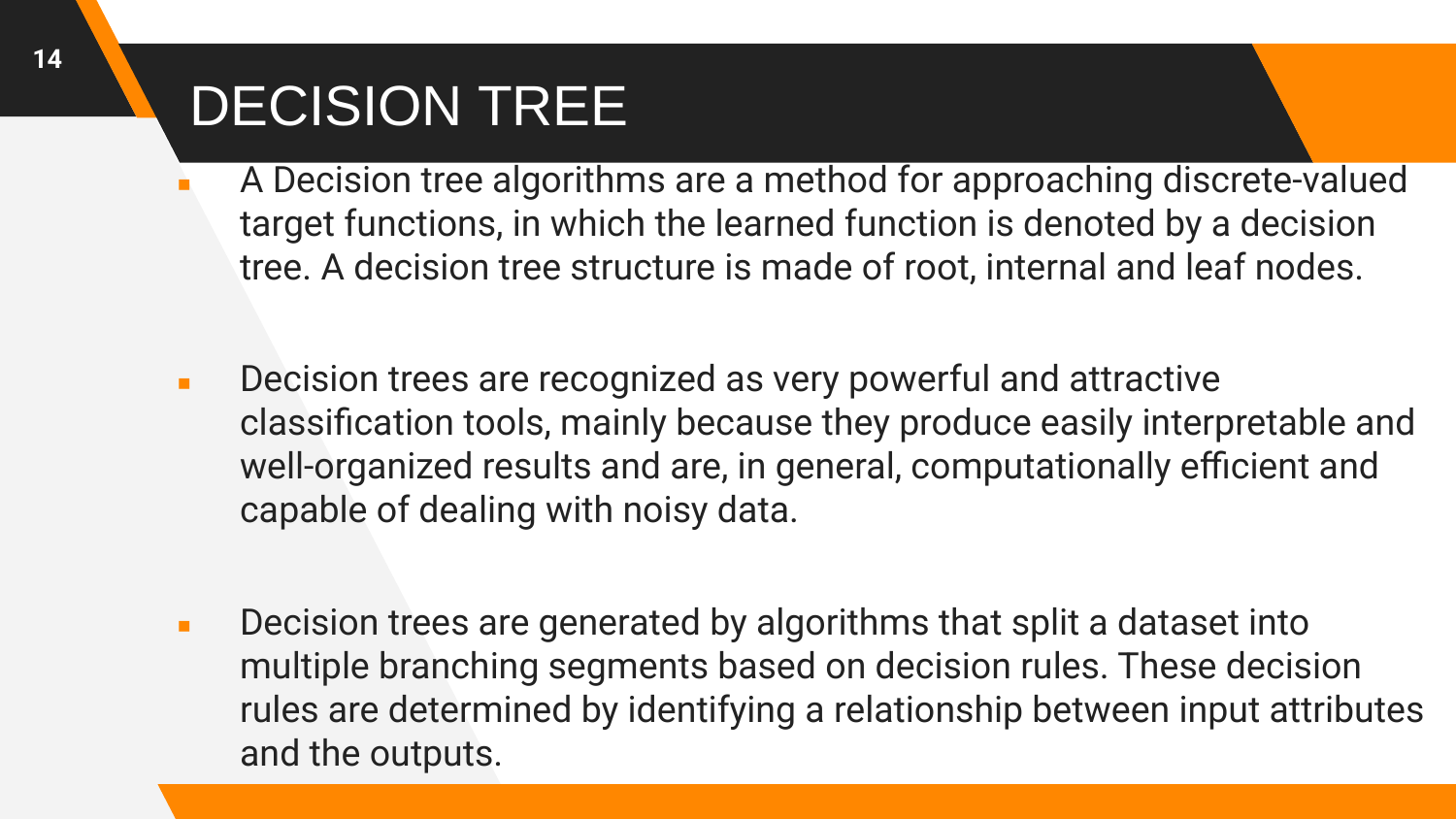

14
# DECISION TREE
A Decision tree algorithms are a method for approaching discrete-valued target functions, in which the learned function is denoted by a decision tree. A decision tree structure is made of root, internal and leaf nodes.

Decision trees are recognized as very powerful and attractive classification tools, mainly because they produce easily interpretable and well-organized results and are, in general, computationally efficient and capable of dealing with noisy data.

Decision trees are generated by algorithms that split a dataset into multiple branching segments based on decision rules. These decision rules are determined by identifying a relationship between input attributes and the outputs.